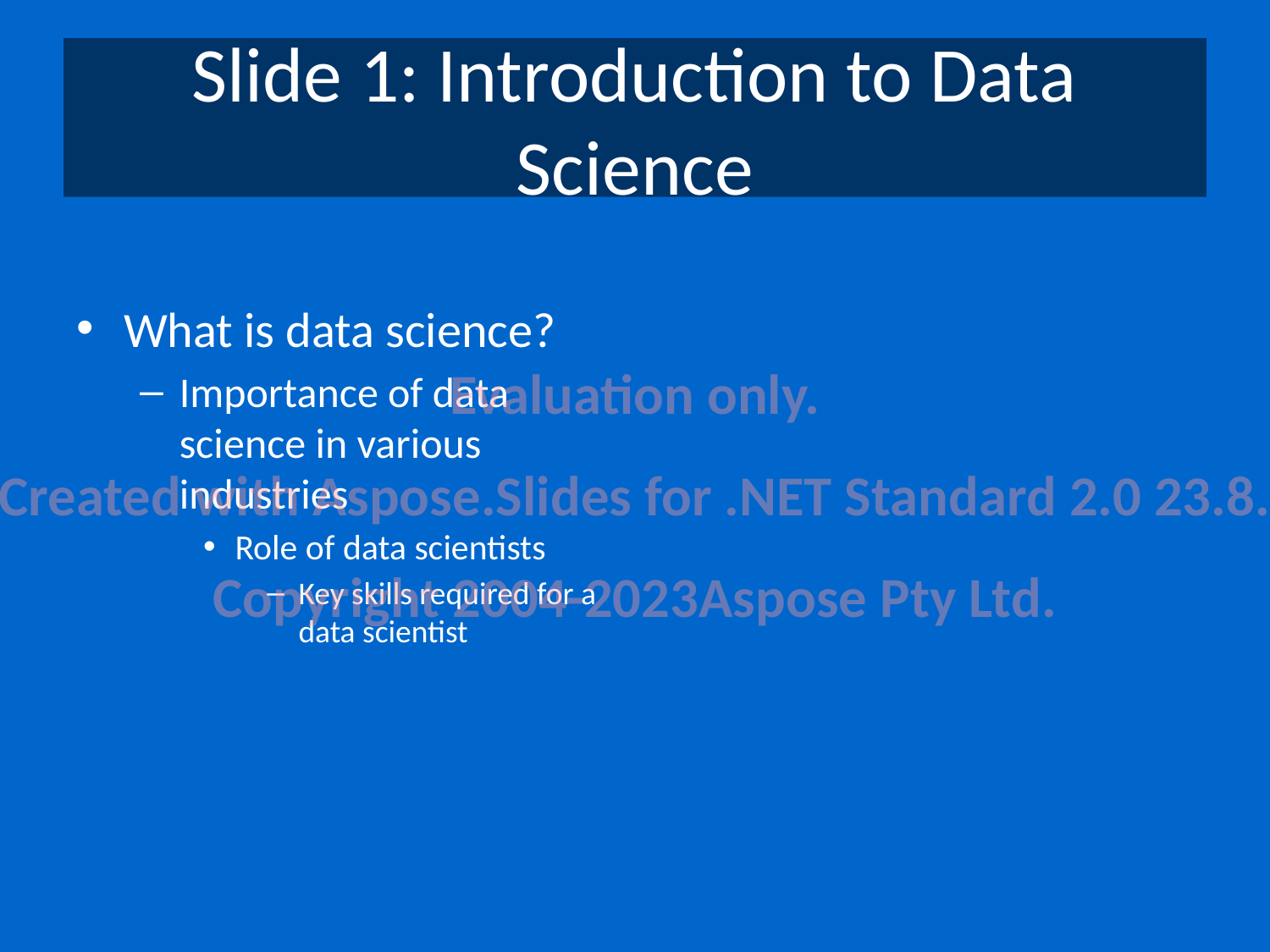

# Slide 1: Introduction to Data Science

What is data science?
Importance of data science in various industries
Role of data scientists
Key skills required for a data scientist

Evaluation only.
Created with Aspose.Slides for .NET Standard 2.0 23.8.
Copyright 2004-2023Aspose Pty Ltd.